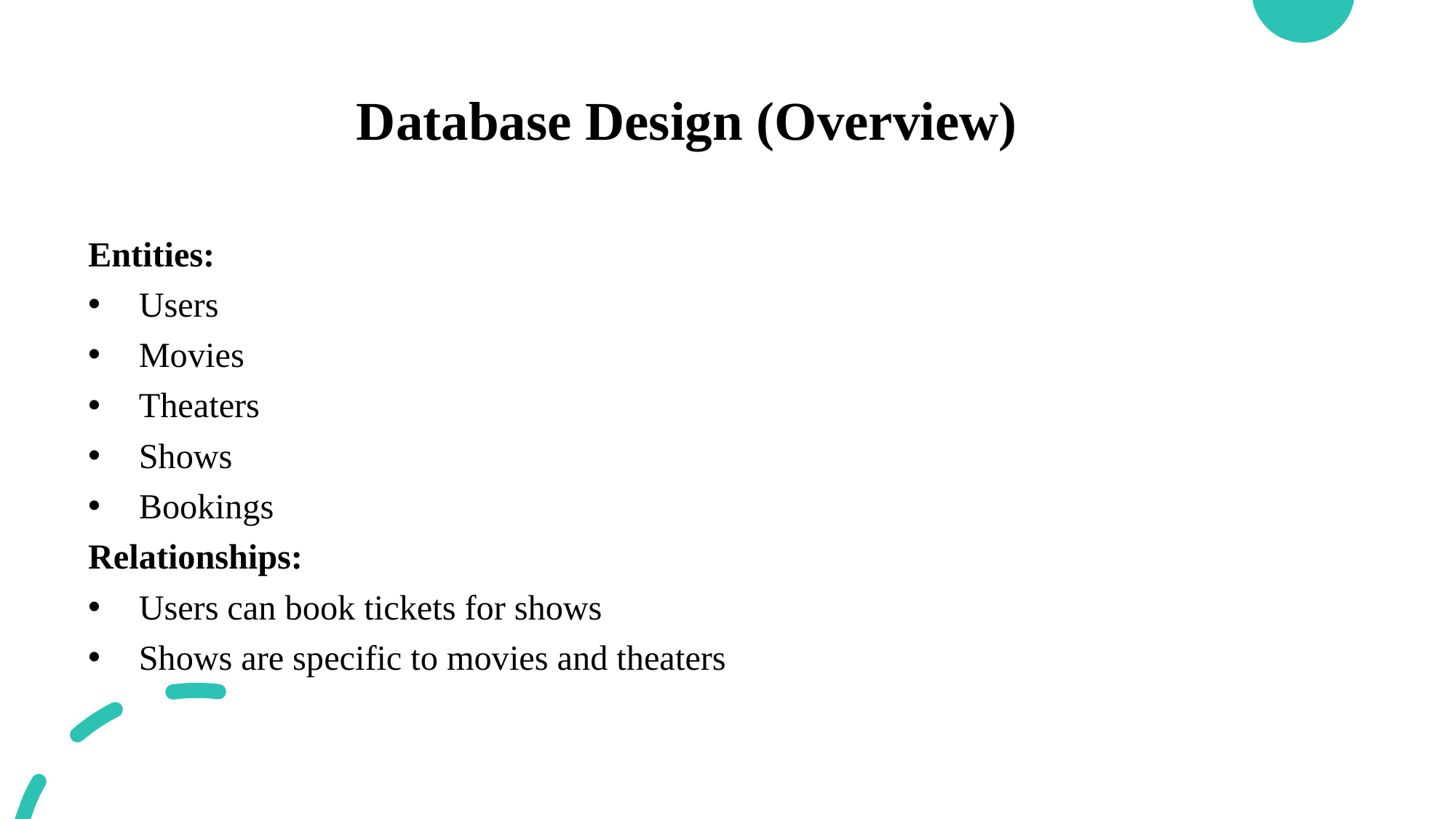

# Database Design (Overview)

Entities:
   Users
   Movies
   Theaters
   Shows
   Bookings
Relationships:
   Users can book tickets for shows
   Shows are specific to movies and theaters